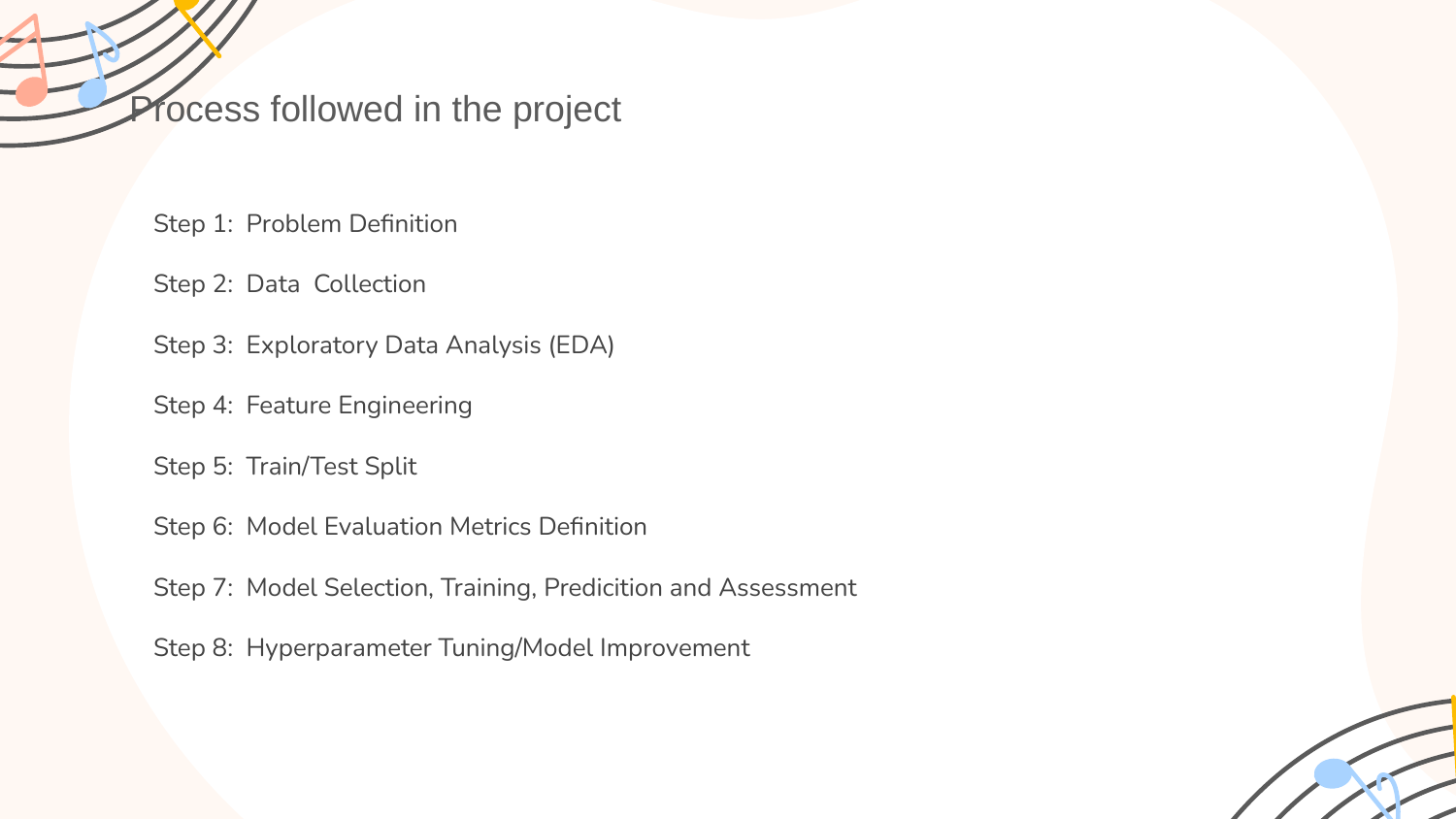

# Process followed in the project
Step 1:  Problem Definition
Step 2:  Data  Collection
Step 3:  Exploratory Data Analysis (EDA)
Step 4:  Feature Engineering
Step 5:  Train/Test Split
Step 6:  Model Evaluation Metrics Definition
Step 7:  Model Selection, Training, Predicition and Assessment
Step 8:  Hyperparameter Tuning/Model Improvement